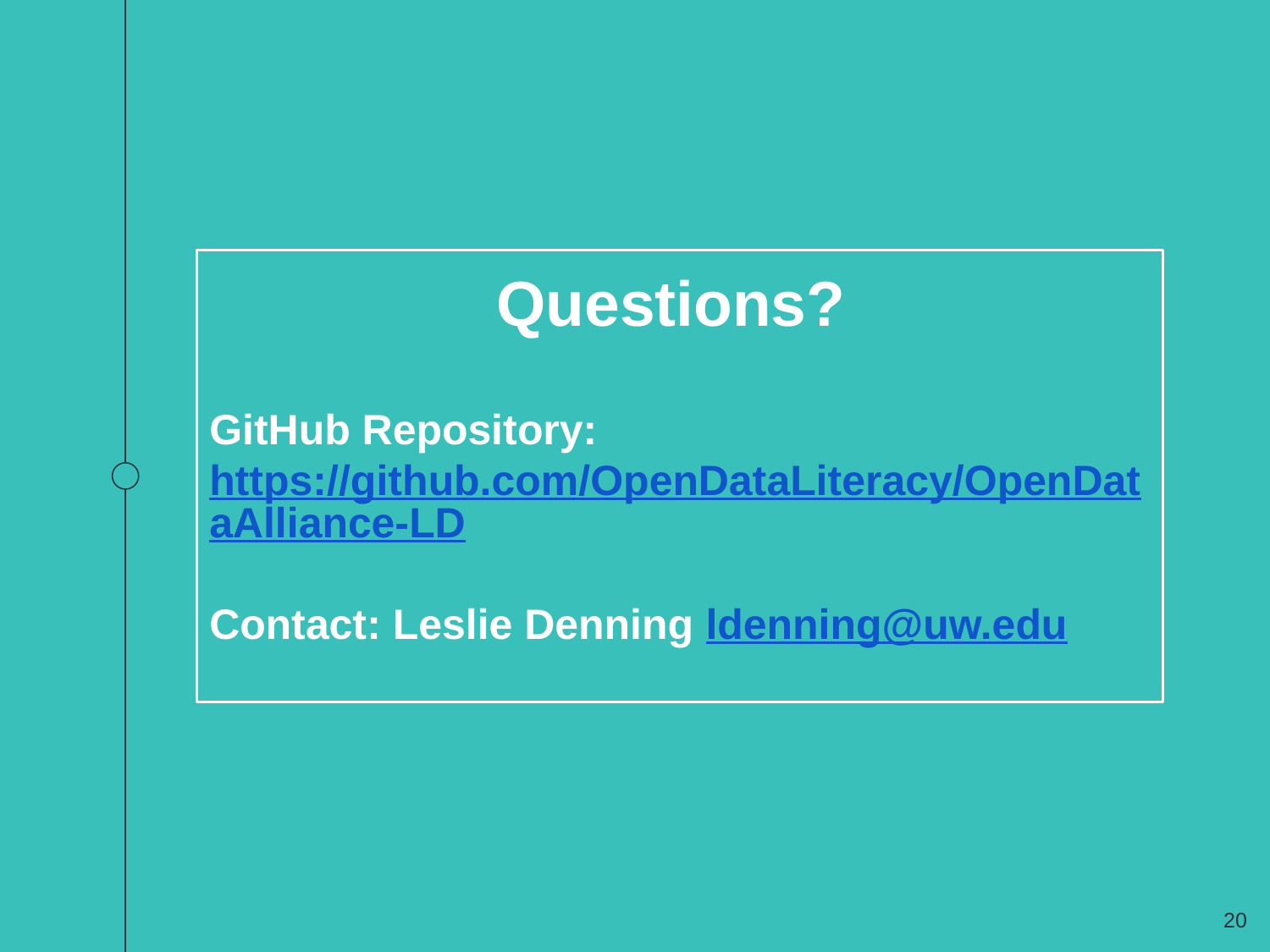

Questions?

GitHub Repository: https://github.com/OpenDataLiteracy/OpenDataAlliance-LD

Contact: Leslie Denning ldenning@uw.edu

20